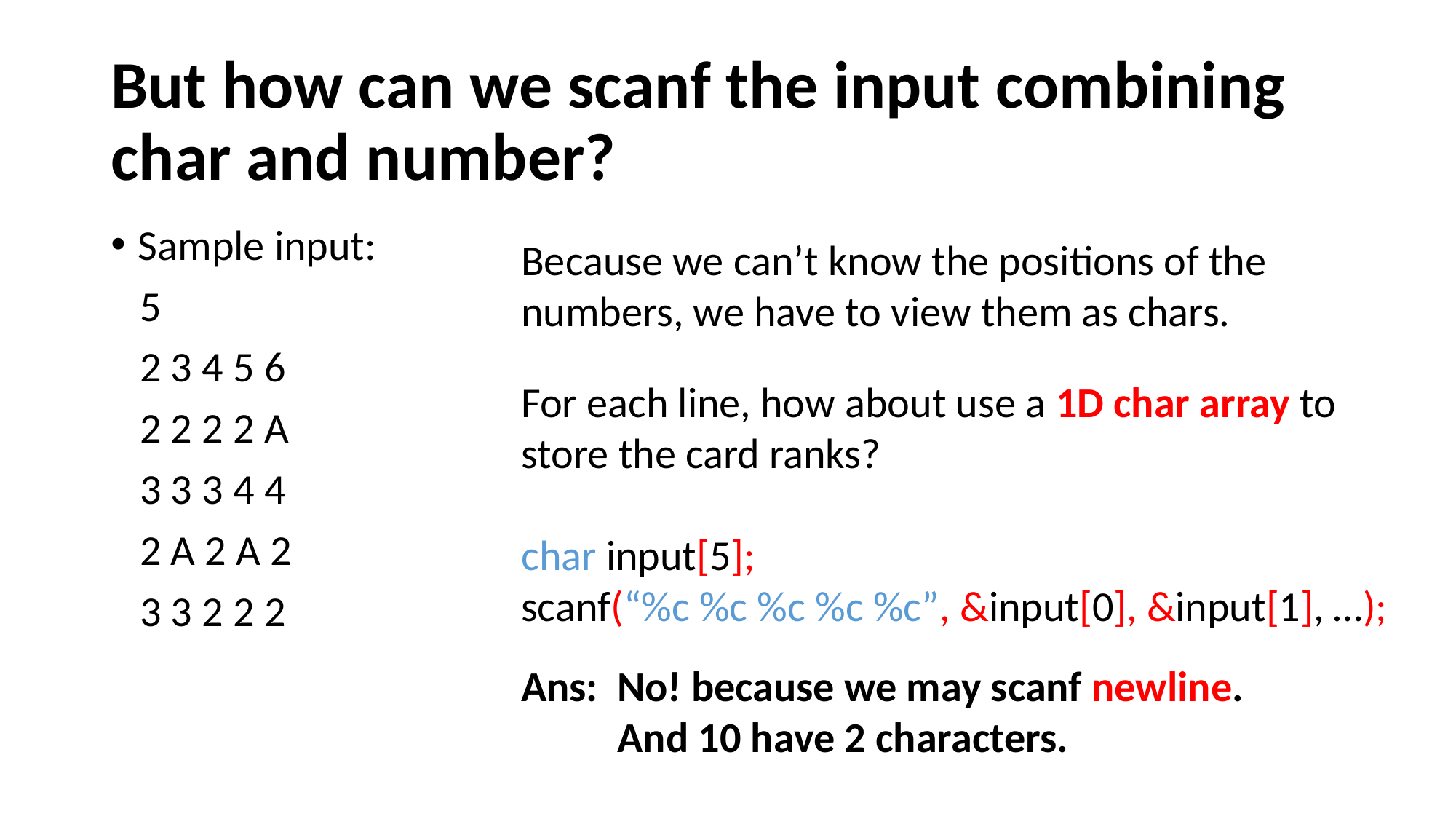

# But how can we scanf the input combining char and number?
Sample input:
   5
   2 3 4 5 6
   2 2 2 2 A
   3 3 3 4 4
   2 A 2 A 2
   3 3 2 2 2

Because we can’t know the positions of the numbers, we have to view them as chars.
For each line, how about use a 1D char array to store the card ranks?

char input[5];
scanf(“%c %c %c %c %c”, &input[0], &input[1], …);
Ans:  No! because we may scanf newline.
          And 10 have 2 characters.